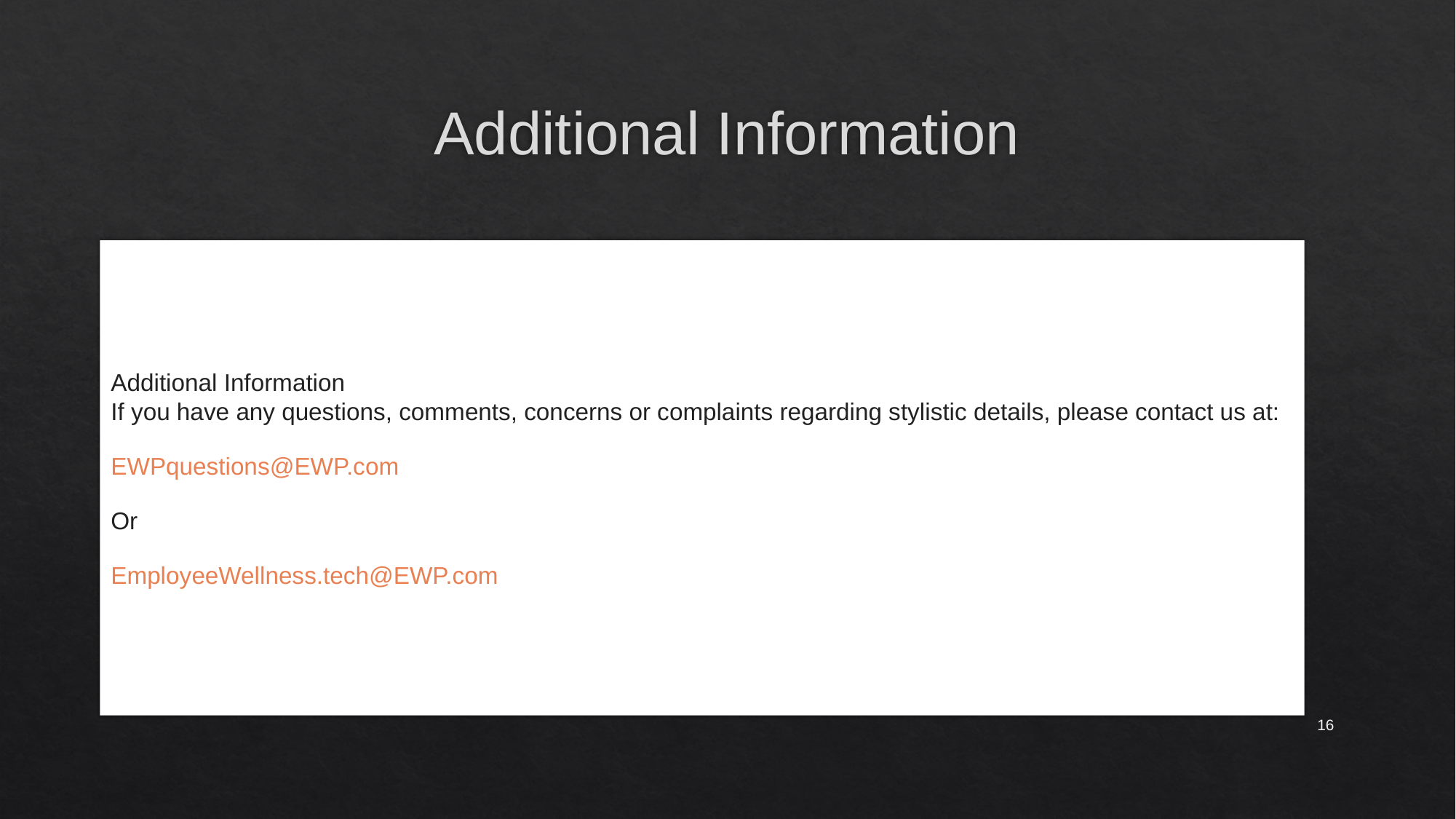

# Additional Information
Additional Information
If you have any questions, comments, concerns or complaints regarding stylistic details, please contact us at:

EWPquestions@EWP.com

Or

EmployeeWellness.tech@EWP.com
16